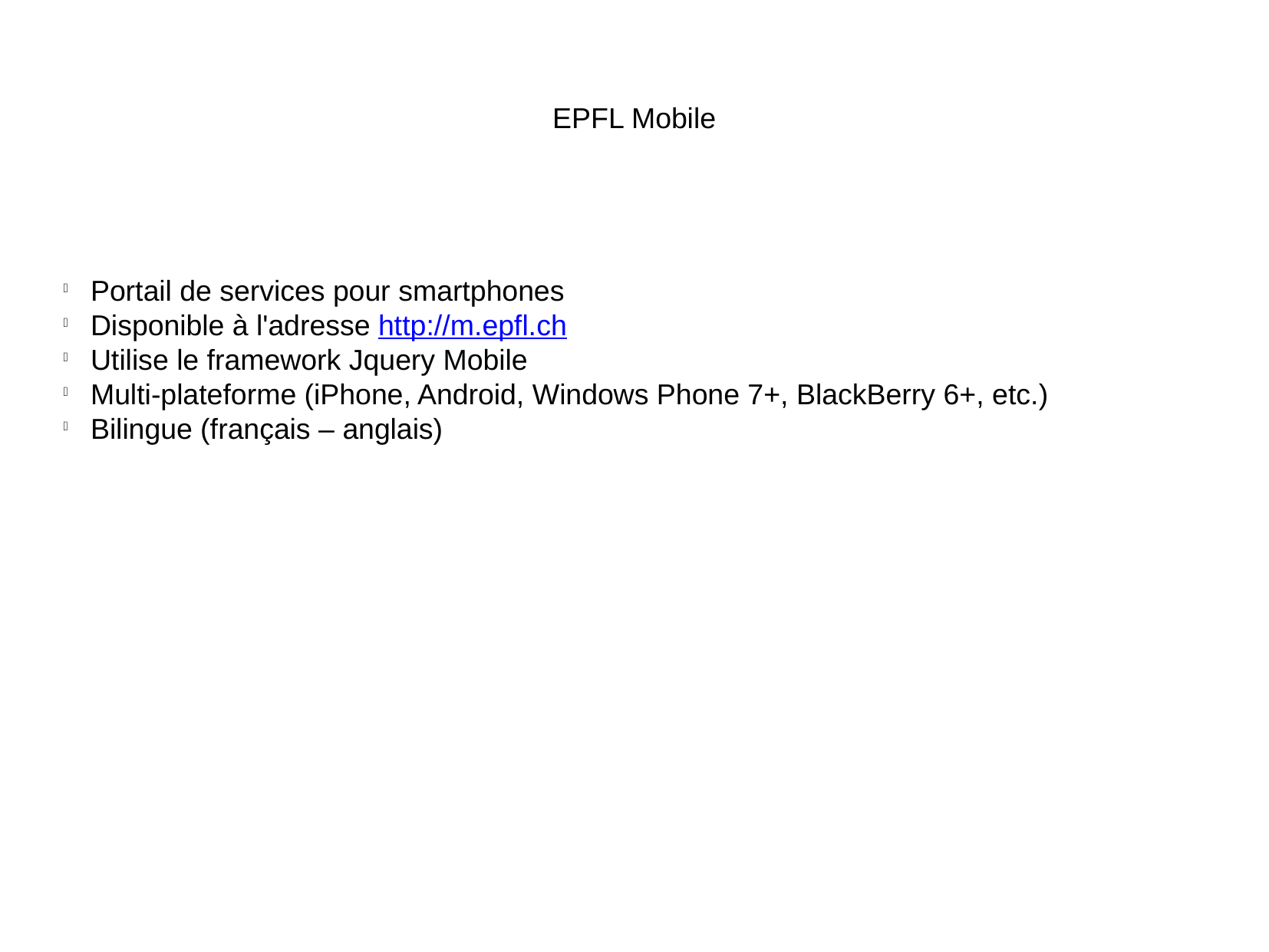

EPFL Mobile
Portail de services pour smartphones
Disponible à l'adresse http://m.epfl.ch
Utilise le framework Jquery Mobile
Multi-plateforme (iPhone, Android, Windows Phone 7+, BlackBerry 6+, etc.)
Bilingue (français – anglais)